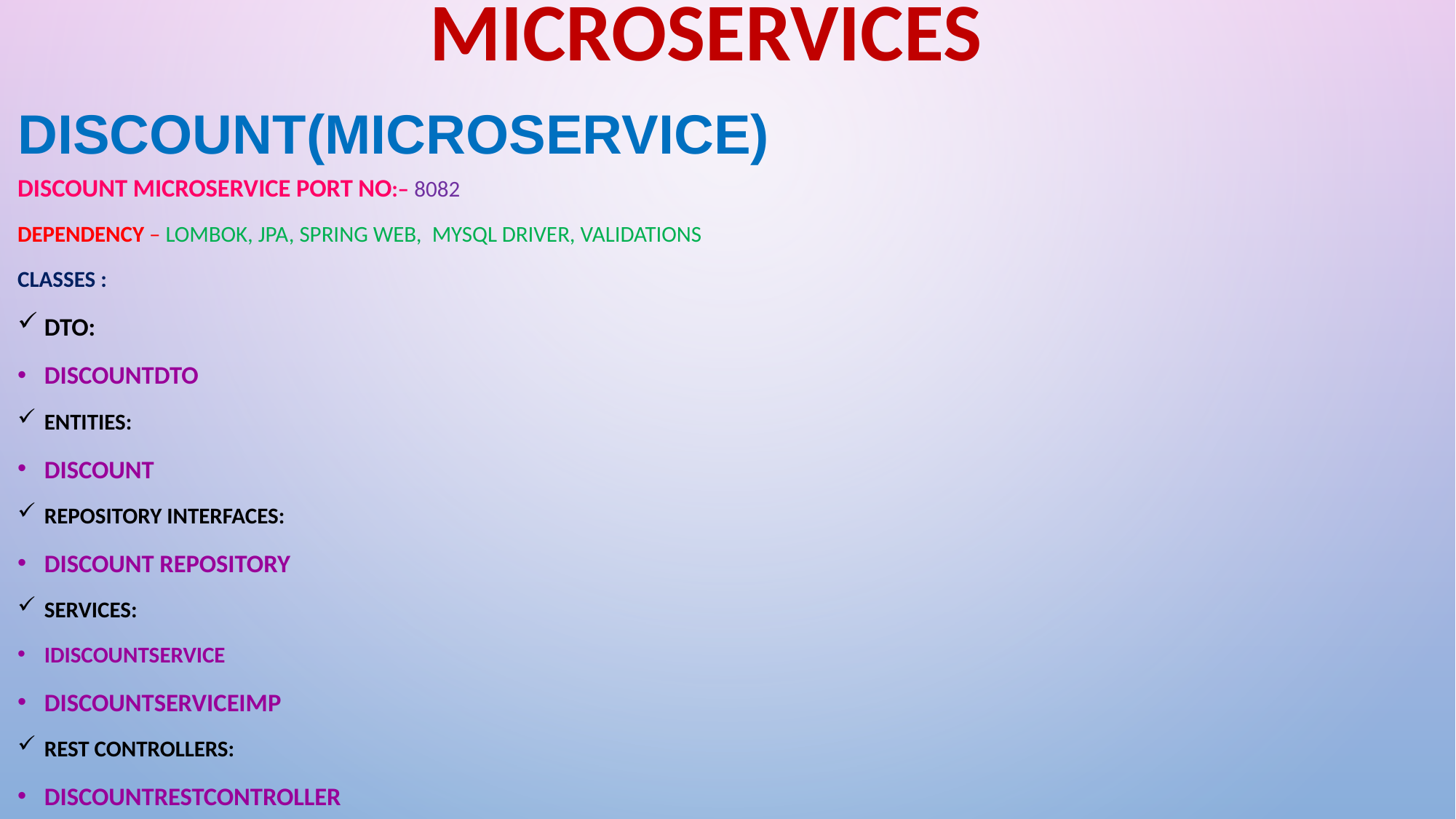

# MICROSERVICES
Discount(microservice)
Discount Microservice Port no:– 8082
Dependency – Lombok, JPA, Spring Web,  MySQL Driver, Validations
Classes :
Dto:
DiscountDTO
Entities:
Discount
Repository Interfaces:
Discount Repository
Services:
IDiscountService
DiscountServiceImp
Rest Controllers:
DiscountRestController